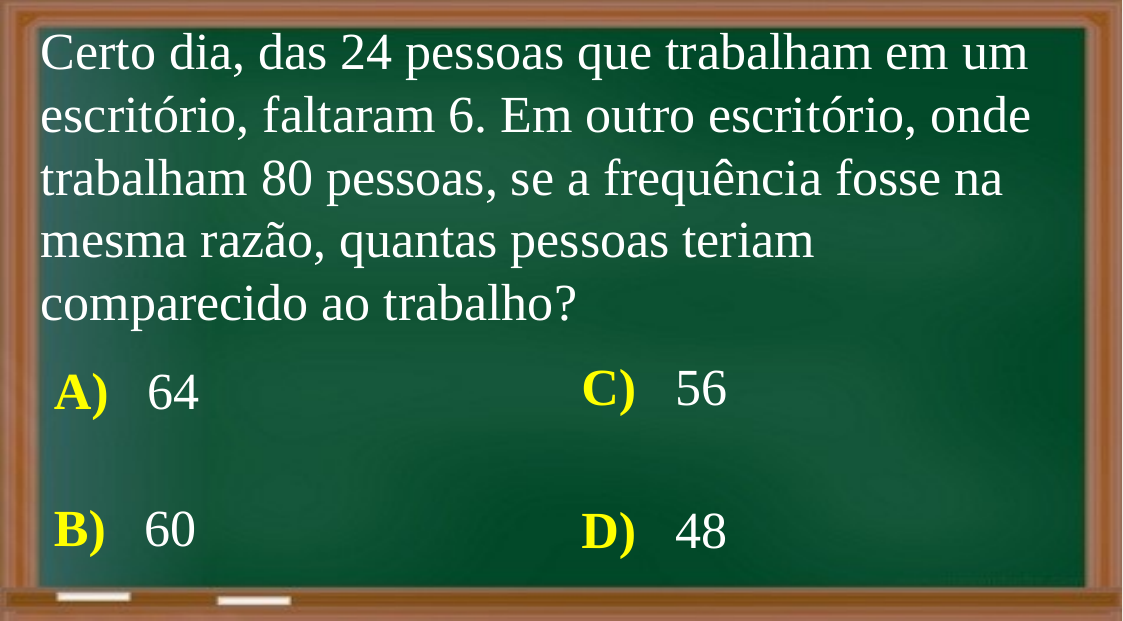

Certo dia, das 24 pessoas que trabalham em um
escritório, faltaram 6. Em outro escritório, onde
trabalham 80 pessoas, se a frequência fosse na
mesma razão, quantas pessoas teriam comparecido ao trabalho?
C)   56

A)   64
B)   60
D)   48